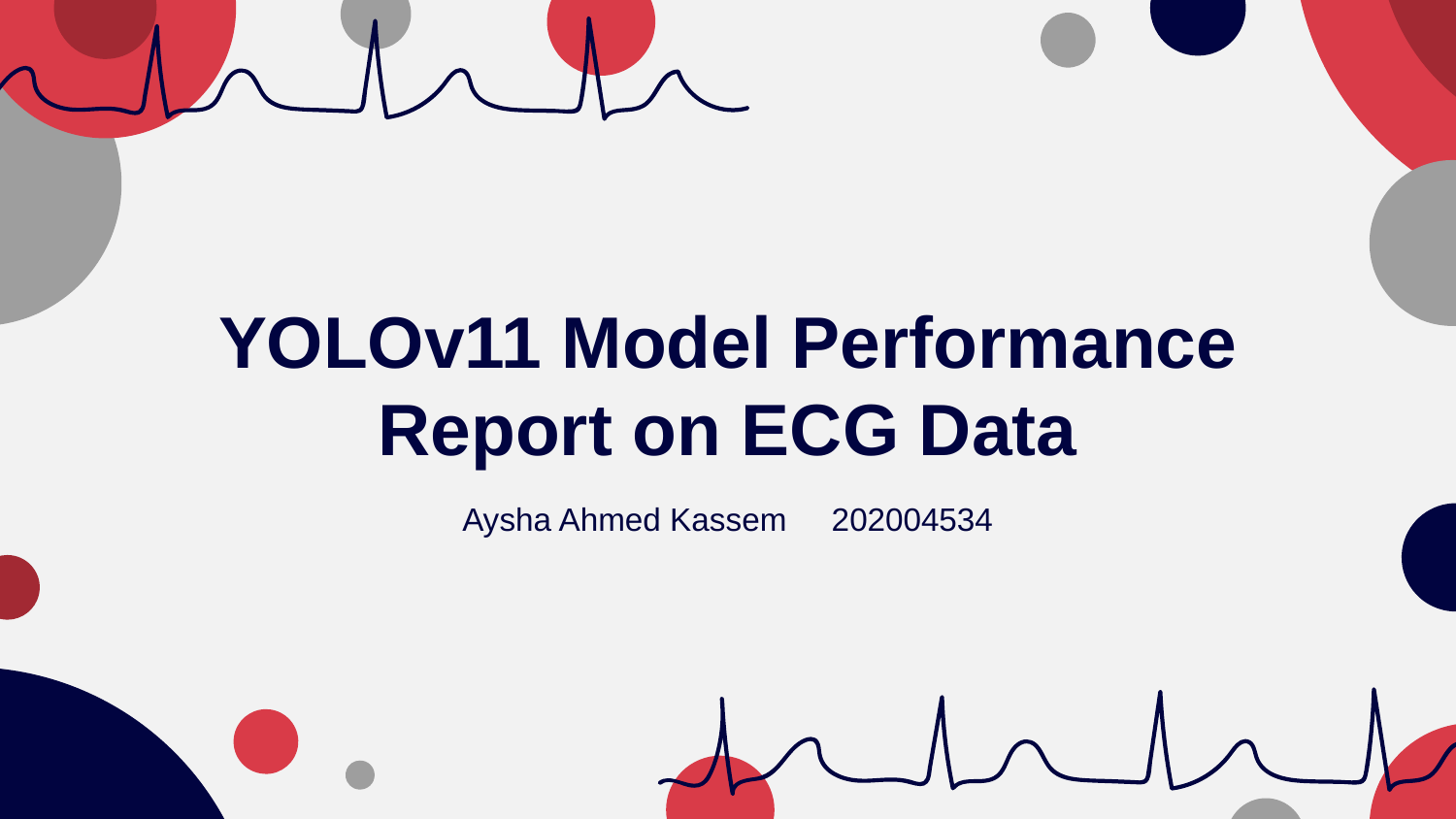

# YOLOv11 Model Performance Report on ECG Data

Aysha Ahmed Kassem     202004534